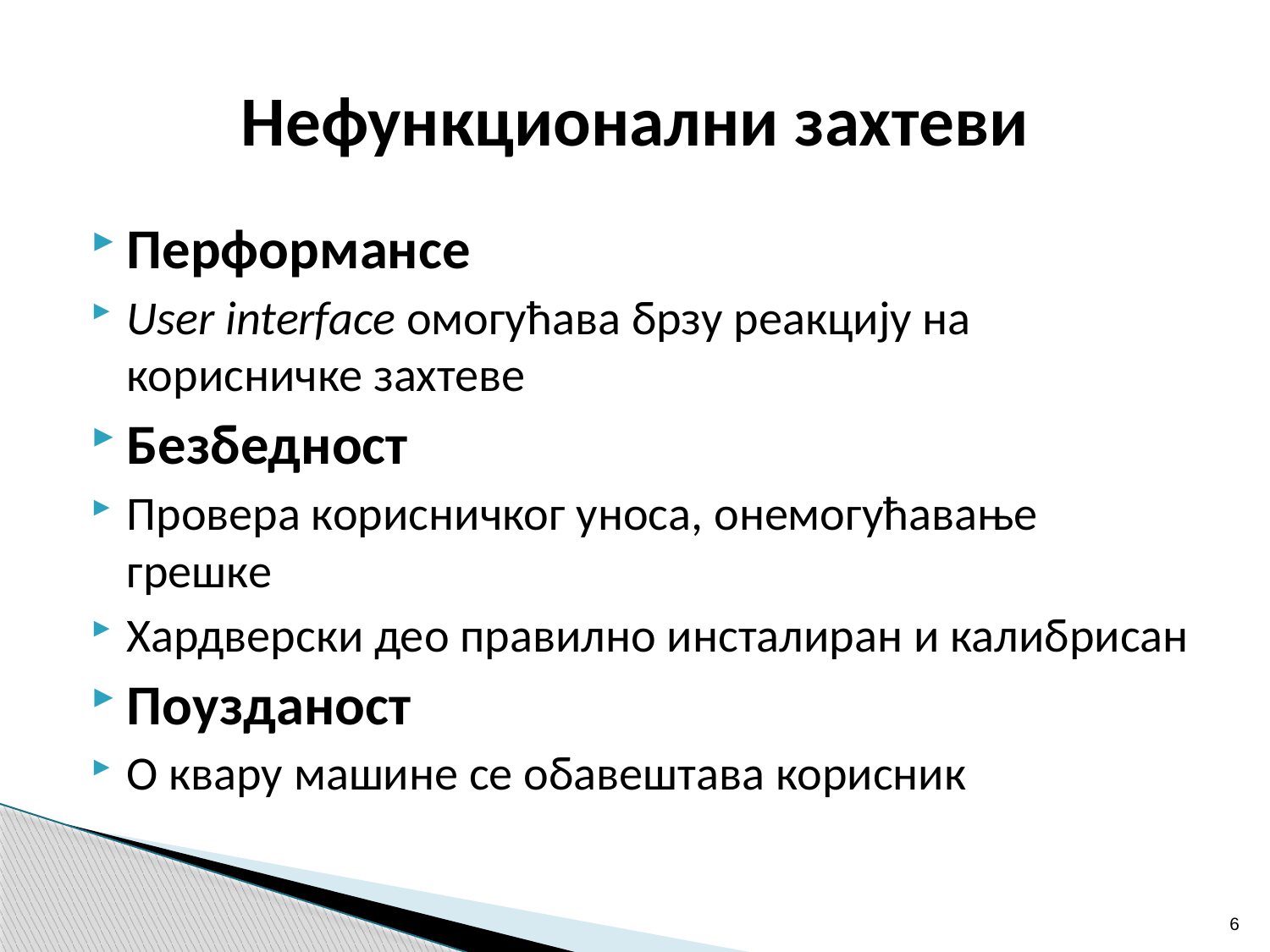

# Нефункционални захтеви
Перформансе
User interface омогућава брзу реакцију на корисничке захтеве
Безбедност
Провера корисничког уноса, онемогућавање грешке
Хардверски део правилно инсталиран и калибрисан
Поузданост
О квару машине се обавештава корисник
6